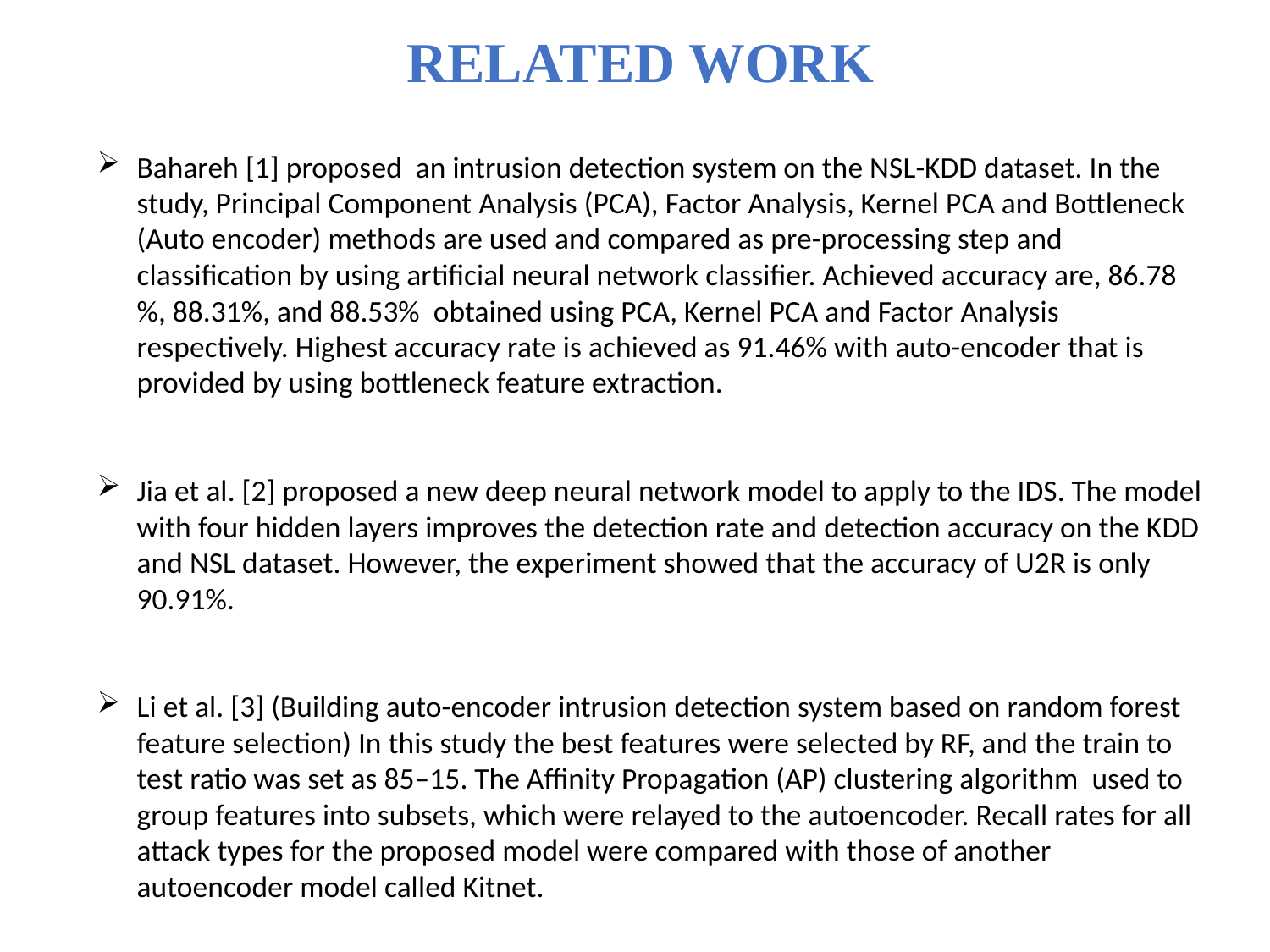

RELATED WORK
Bahareh [1] proposed  an intrusion detection system on the NSL-KDD dataset. In the study, Principal Component Analysis (PCA), Factor Analysis, Kernel PCA and Bottleneck (Auto encoder) methods are used and compared as pre-processing step and classification by using artificial neural network classifier. Achieved accuracy are, 86.78 %, 88.31%, and 88.53%  obtained using PCA, Kernel PCA and Factor Analysis respectively. Highest accuracy rate is achieved as 91.46% with auto-encoder that is provided by using bottleneck feature extraction.

Jia et al. [2] proposed a new deep neural network model to apply to the IDS. The model with four hidden layers improves the detection rate and detection accuracy on the KDD and NSL dataset. However, the experiment showed that the accuracy of U2R is only 90.91%.

Li et al. [3] (Building auto-encoder intrusion detection system based on random forest feature selection) In this study the best features were selected by RF, and the train to test ratio was set as 85–15. The Affinity Propagation (AP) clustering algorithm  used to group features into subsets, which were relayed to the autoencoder. Recall rates for all attack types for the proposed model were compared with those of another autoencoder model called Kitnet.